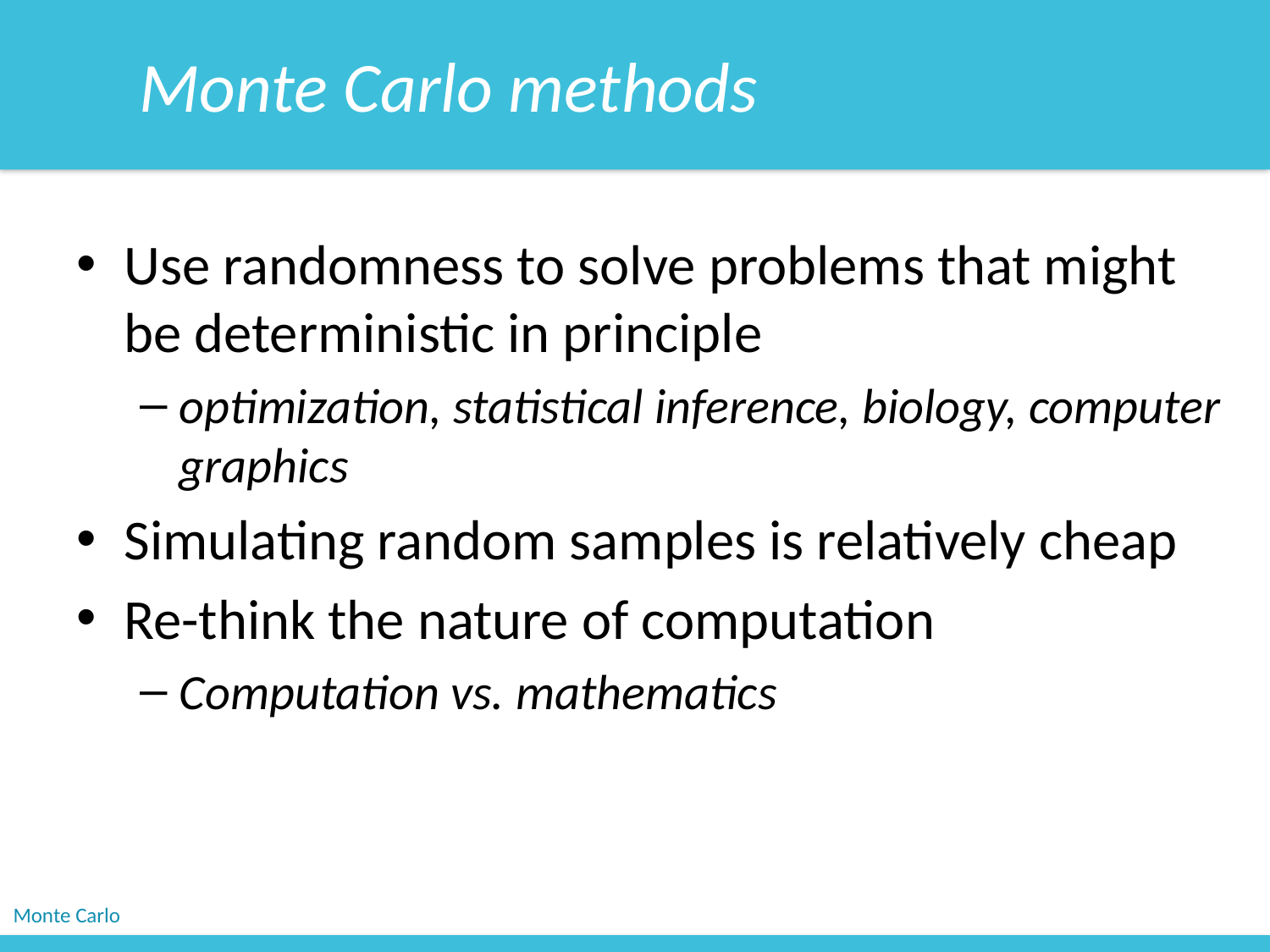

Monte Carlo methods
Use randomness to solve problems that might be deterministic in principle
optimization, statistical inference, biology, computer graphics
Simulating random samples is relatively cheap
Re-think the nature of computation
Computation vs. mathematics

Monte Carlo